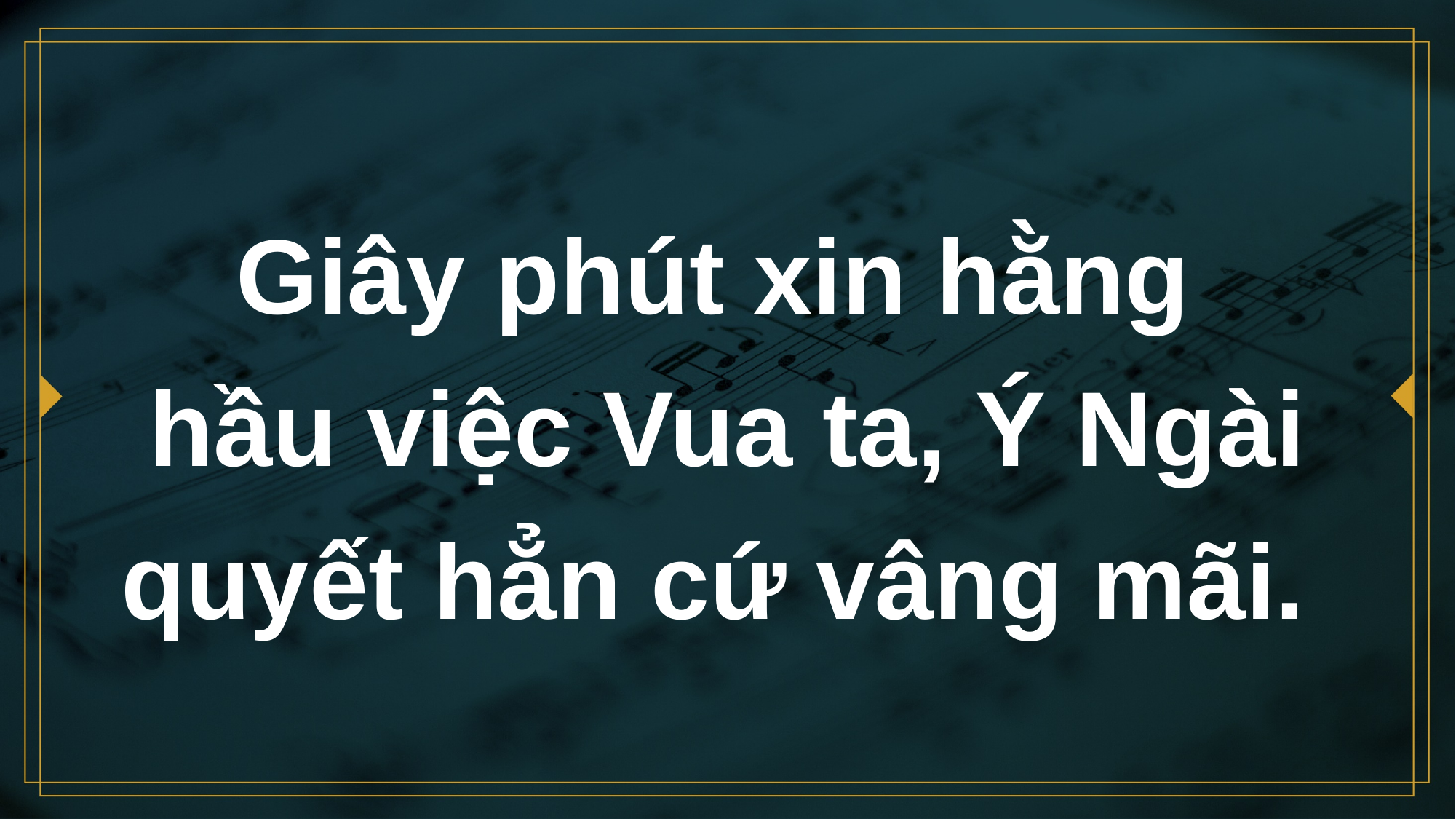

# Giây phút xin hằng hầu việc Vua ta, Ý Ngài quyết hẳn cứ vâng mãi.